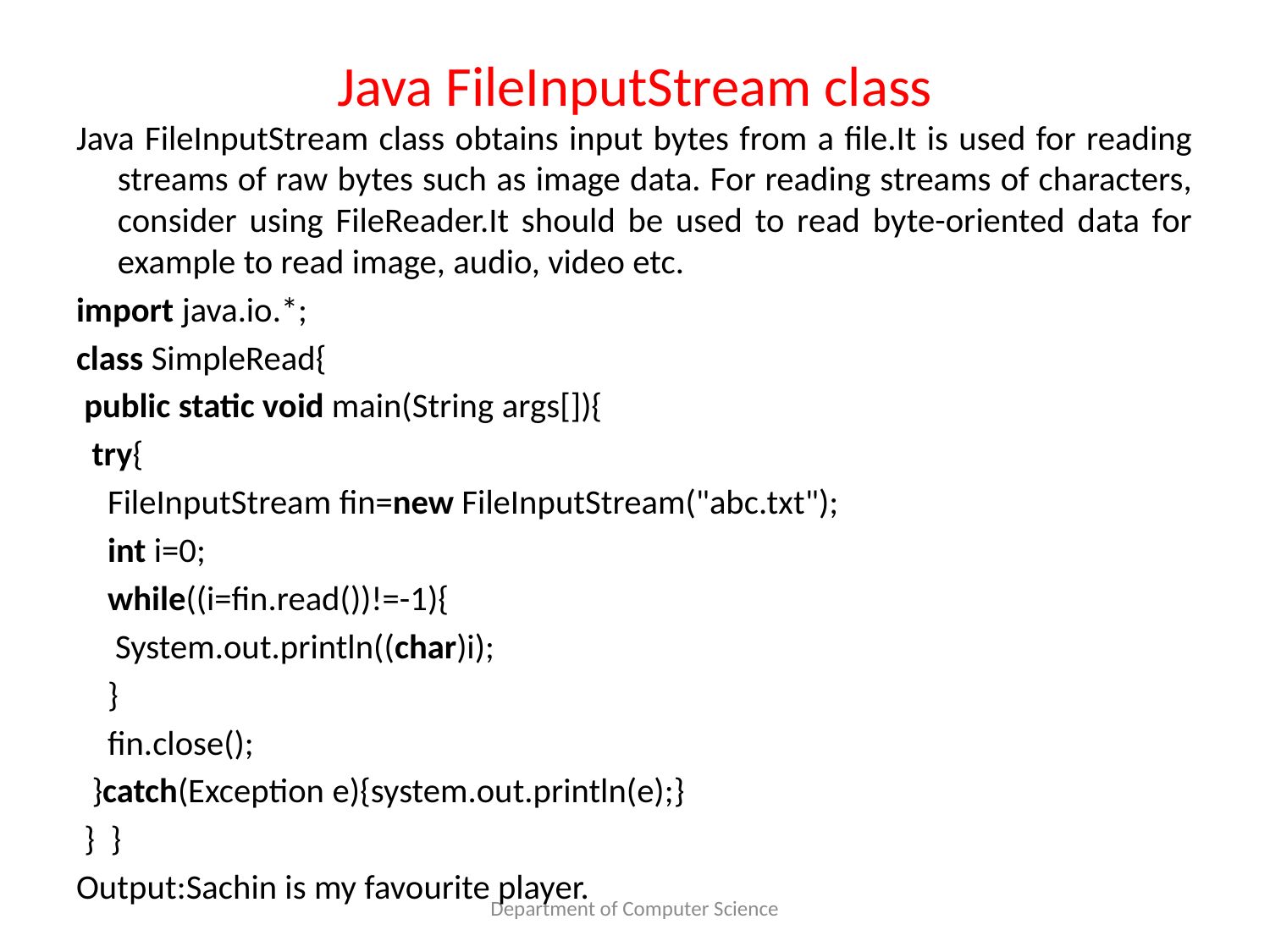

# Java FileInputStream class
Java FileInputStream class obtains input bytes from a file.It is used for reading streams of raw bytes such as image data. For reading streams of characters, consider using FileReader.It should be used to read byte-oriented data for example to read image, audio, video etc.
import java.io.*;
class SimpleRead{
 public static void main(String args[]){
  try{
    FileInputStream fin=new FileInputStream("abc.txt");
    int i=0;
    while((i=fin.read())!=-1){
     System.out.println((char)i);
    }
    fin.close();
  }catch(Exception e){system.out.println(e);}
 }  }
Output:Sachin is my favourite player.
Department of Computer Science